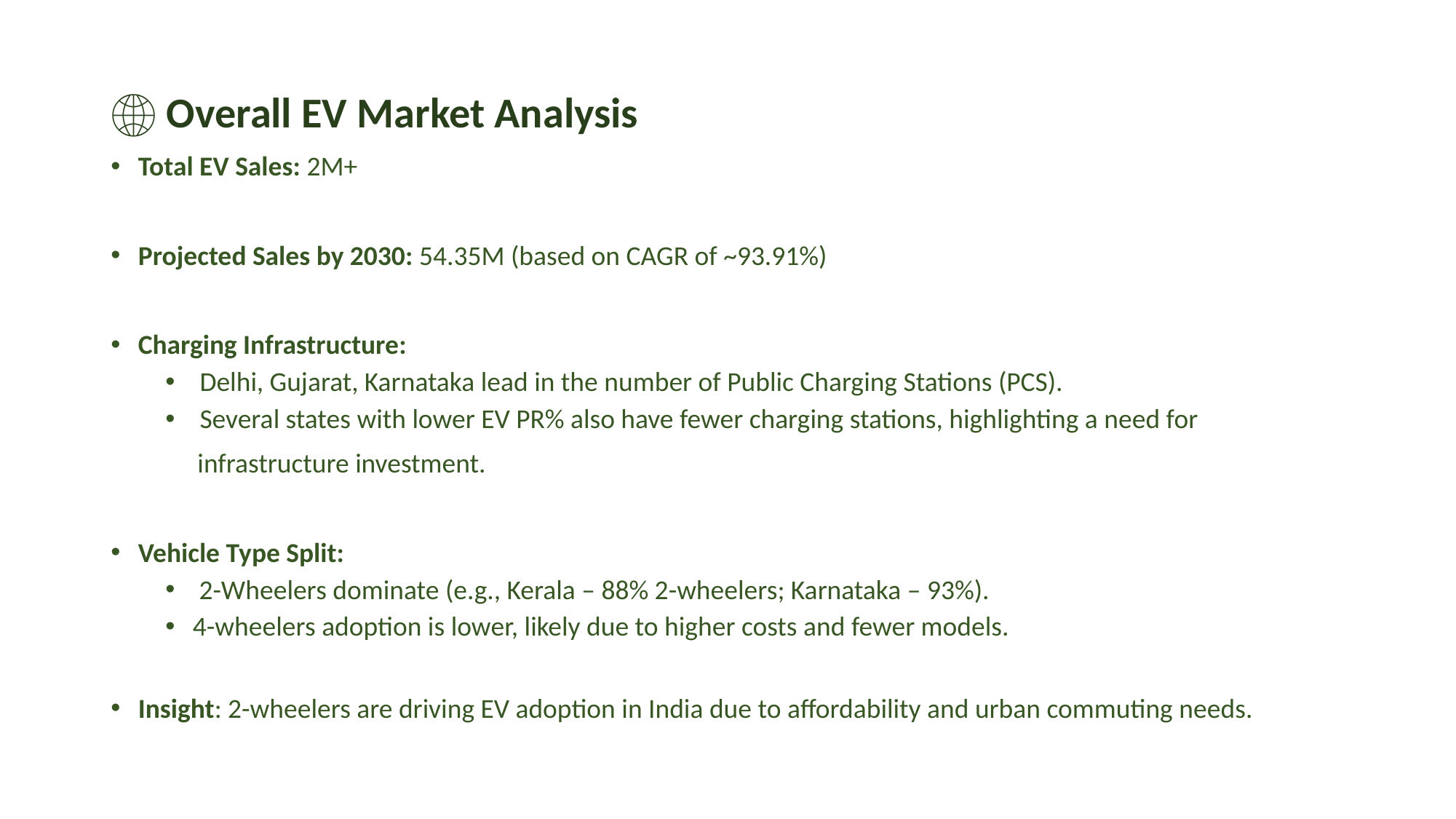

🌐 Overall EV Market Analysis
Total EV Sales: 2M+

Projected Sales by 2030: 54.35M (based on CAGR of ~93.91%)

Charging Infrastructure:
    Delhi, Gujarat, Karnataka lead in the number of Public Charging Stations (PCS).
    Several states with lower EV PR% also have fewer charging stations, highlighting a need for
              infrastructure investment.

Vehicle Type Split:
 2-Wheelers dominate (e.g., Kerala – 88% 2-wheelers; Karnataka – 93%).
4-wheelers adoption is lower, likely due to higher costs and fewer models.

Insight: 2-wheelers are driving EV adoption in India due to affordability and urban commuting needs.